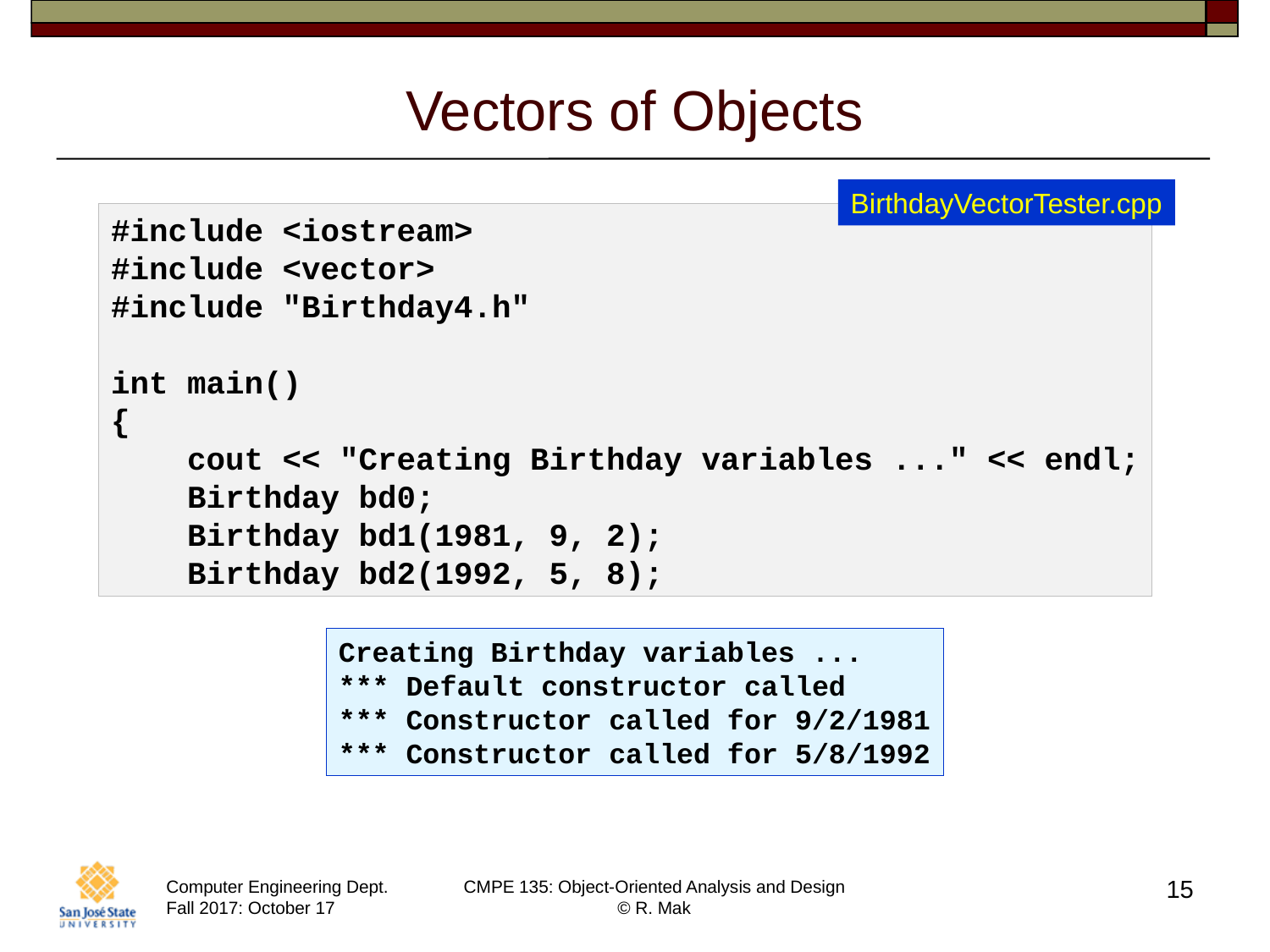

# Vectors of Objects
BirthdayVectorTester.cpp
#include <iostream>
#include <vector>
#include "Birthday4.h"

int main()
{
    cout << "Creating Birthday variables ..." << endl;
    Birthday bd0;
    Birthday bd1(1981, 9, 2);
    Birthday bd2(1992, 5, 8);
Creating Birthday variables ...
*** Default constructor called
*** Constructor called for 9/2/1981
*** Constructor called for 5/8/1992
15